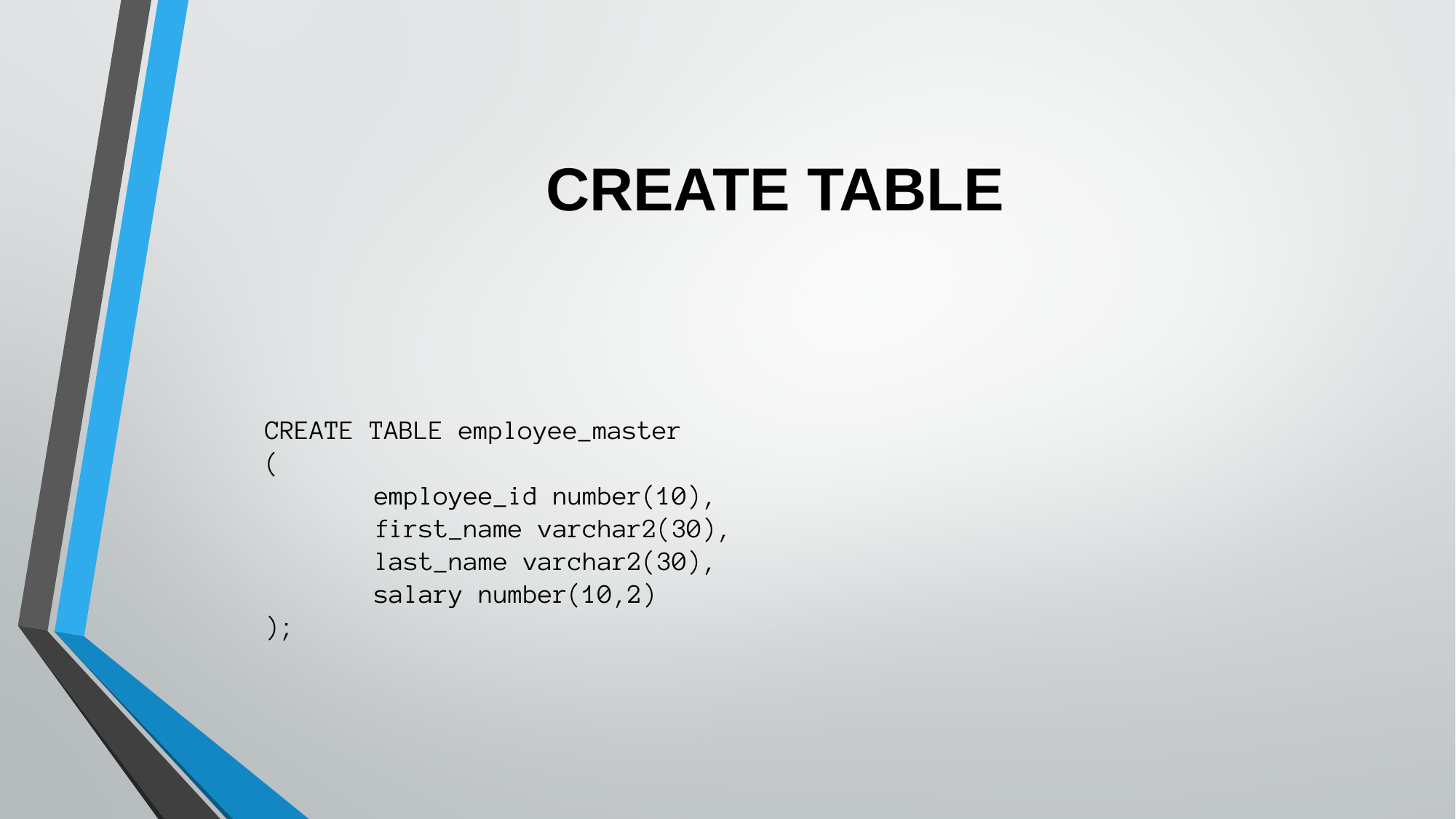

# CREATE TABLE
CREATE TABLE employee_master
(
	employee_id number(10),
	first_name varchar2(30),
	last_name varchar2(30),
	salary number(10,2)
);